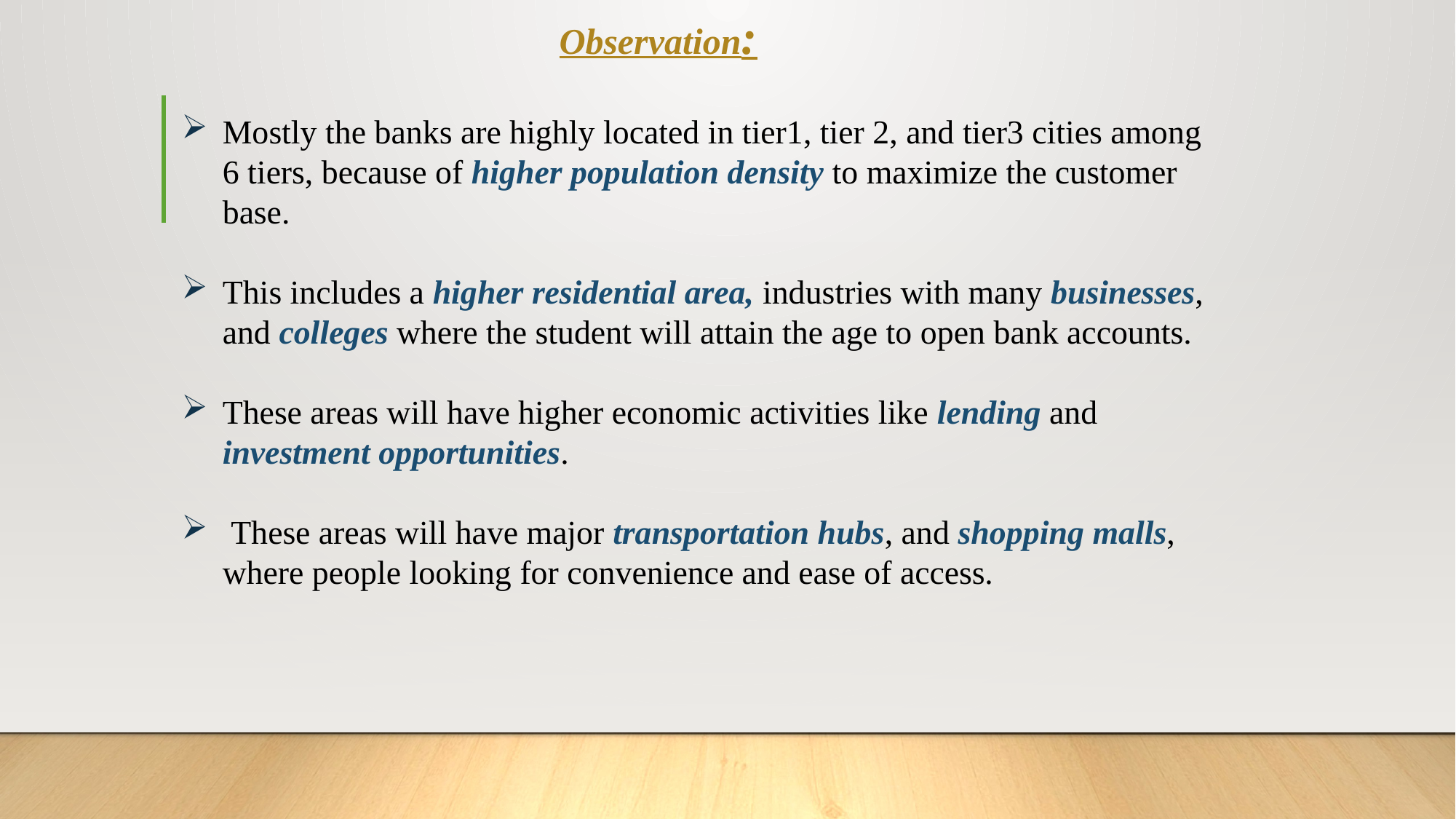

Observation:
Mostly the banks are highly located in tier1, tier 2, and tier3 cities among 6 tiers, because of higher population density to maximize the customer base.

This includes a higher residential area, industries with many businesses, and colleges where the student will attain the age to open bank accounts.

These areas will have higher economic activities like lending and investment opportunities.

 These areas will have major transportation hubs, and shopping malls, where people looking for convenience and ease of access.